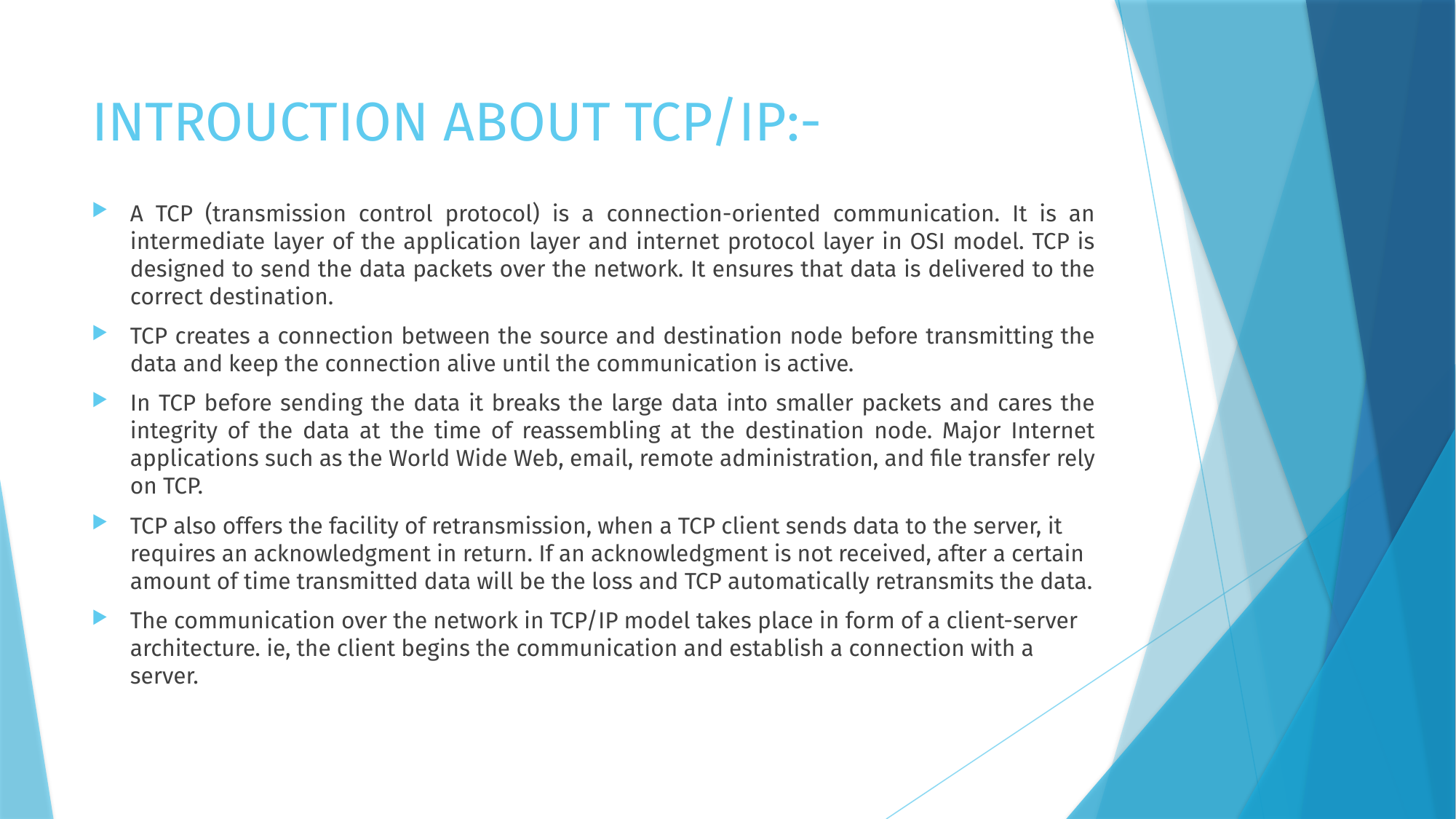

# INTROUCTION ABOUT TCP/IP:-
A TCP (transmission control protocol) is a connection-oriented communication. It is an intermediate layer of the application layer and internet protocol layer in OSI model. TCP is designed to send the data packets over the network. It ensures that data is delivered to the correct destination.
TCP creates a connection between the source and destination node before transmitting the data and keep the connection alive until the communication is active.
In TCP before sending the data it breaks the large data into smaller packets and cares the integrity of the data at the time of reassembling at the destination node. Major Internet applications such as the World Wide Web, email, remote administration, and file transfer rely on TCP.
TCP also offers the facility of retransmission, when a TCP client sends data to the server, it requires an acknowledgment in return. If an acknowledgment is not received, after a certain amount of time transmitted data will be the loss and TCP automatically retransmits the data.
The communication over the network in TCP/IP model takes place in form of a client-server architecture. ie, the client begins the communication and establish a connection with a server.